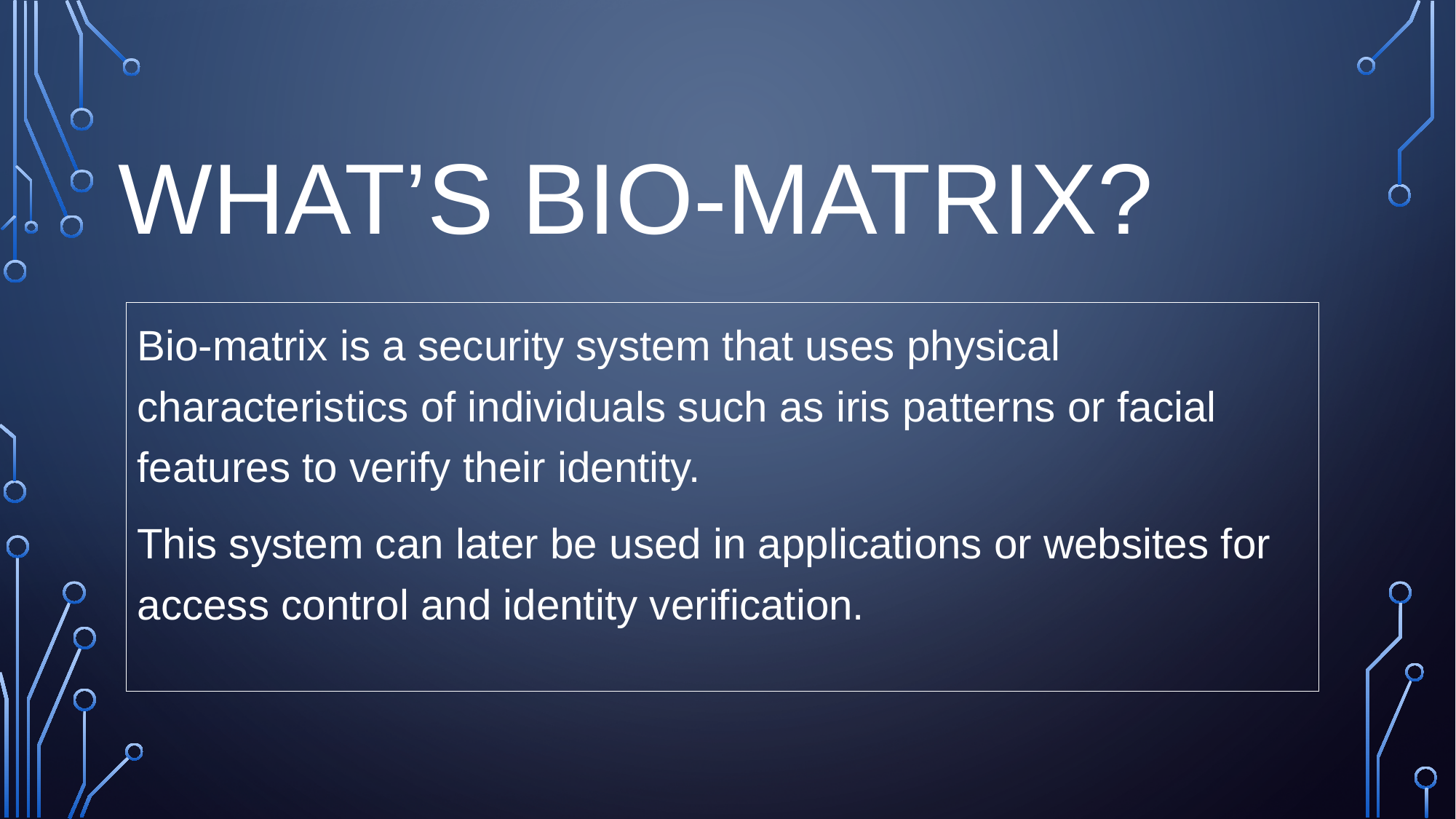

# What’s Bio-MAtrix?
Bio-matrix is a security system that uses physical characteristics of individuals such as iris patterns or facial features to verify their identity.
This system can later be used in applications or websites for access control and identity verification.